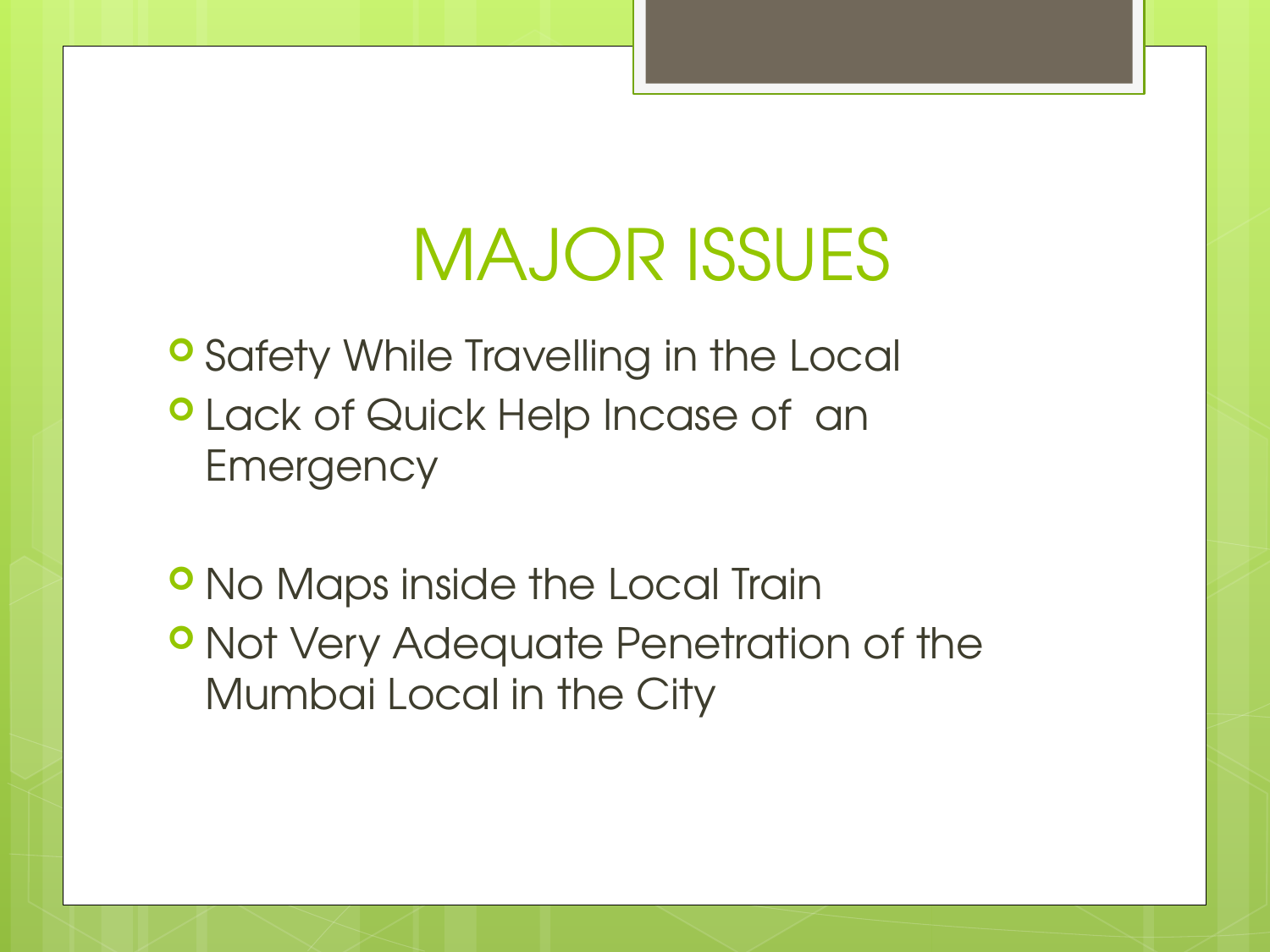

# MAJOR ISSUES
Safety While Travelling in the Local
Lack of Quick Help Incase of  an Emergency

No Maps inside the Local Train
Not Very Adequate Penetration of the Mumbai Local in the City